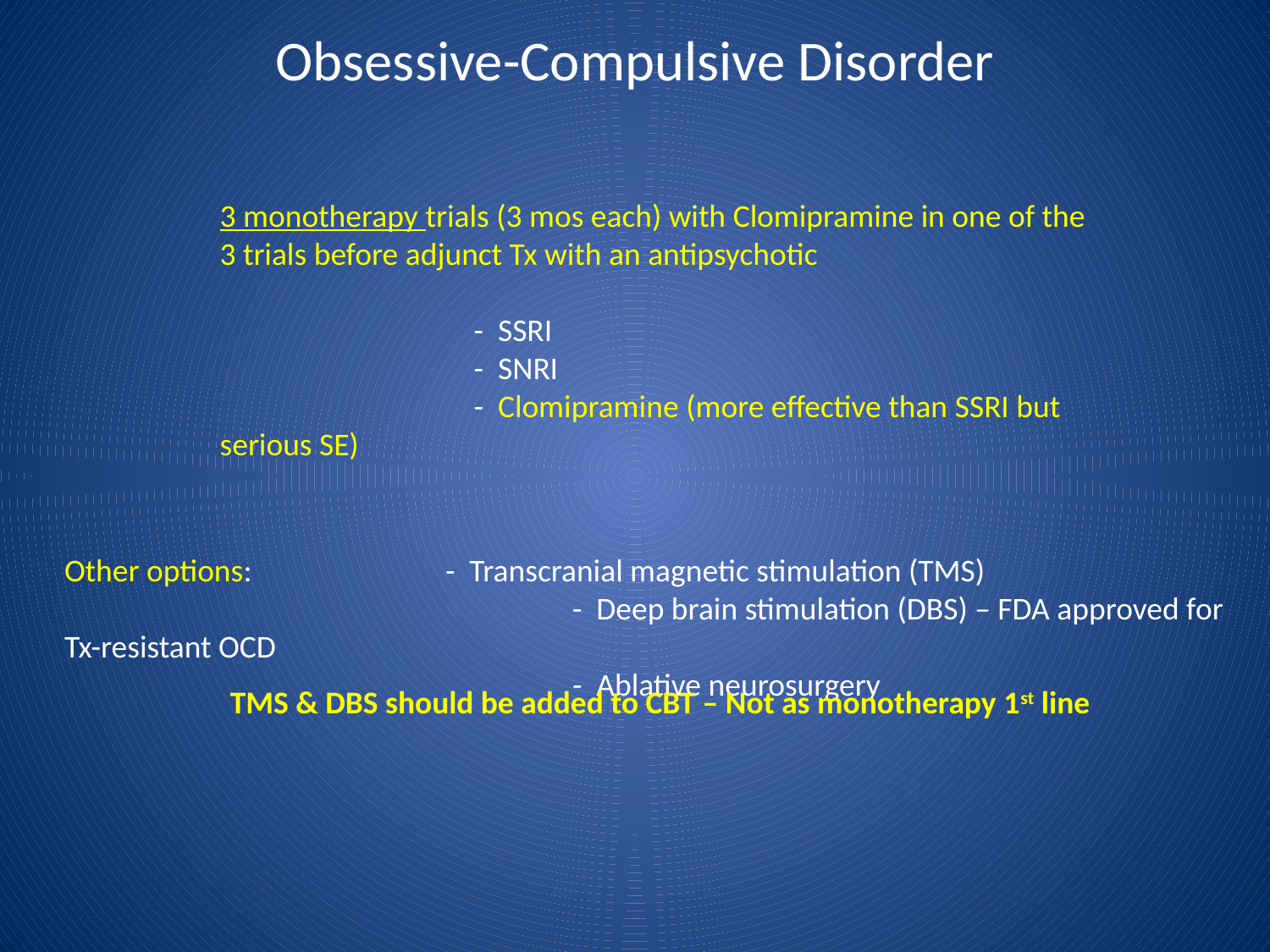

# Obsessive-Compulsive Disorder
3 monotherapy trials (3 mos each) with Clomipramine in one of the 3 trials before adjunct Tx with an antipsychotic

		-  SSRI
		-  SNRI
		-  Clomipramine (more effective than SSRI but serious SE)
Other options:		-  Transcranial magnetic stimulation (TMS)
				-  Deep brain stimulation (DBS) – FDA approved for Tx-resistant OCD
				-  Ablative neurosurgery
TMS & DBS should be added to CBT – Not as monotherapy 1st line